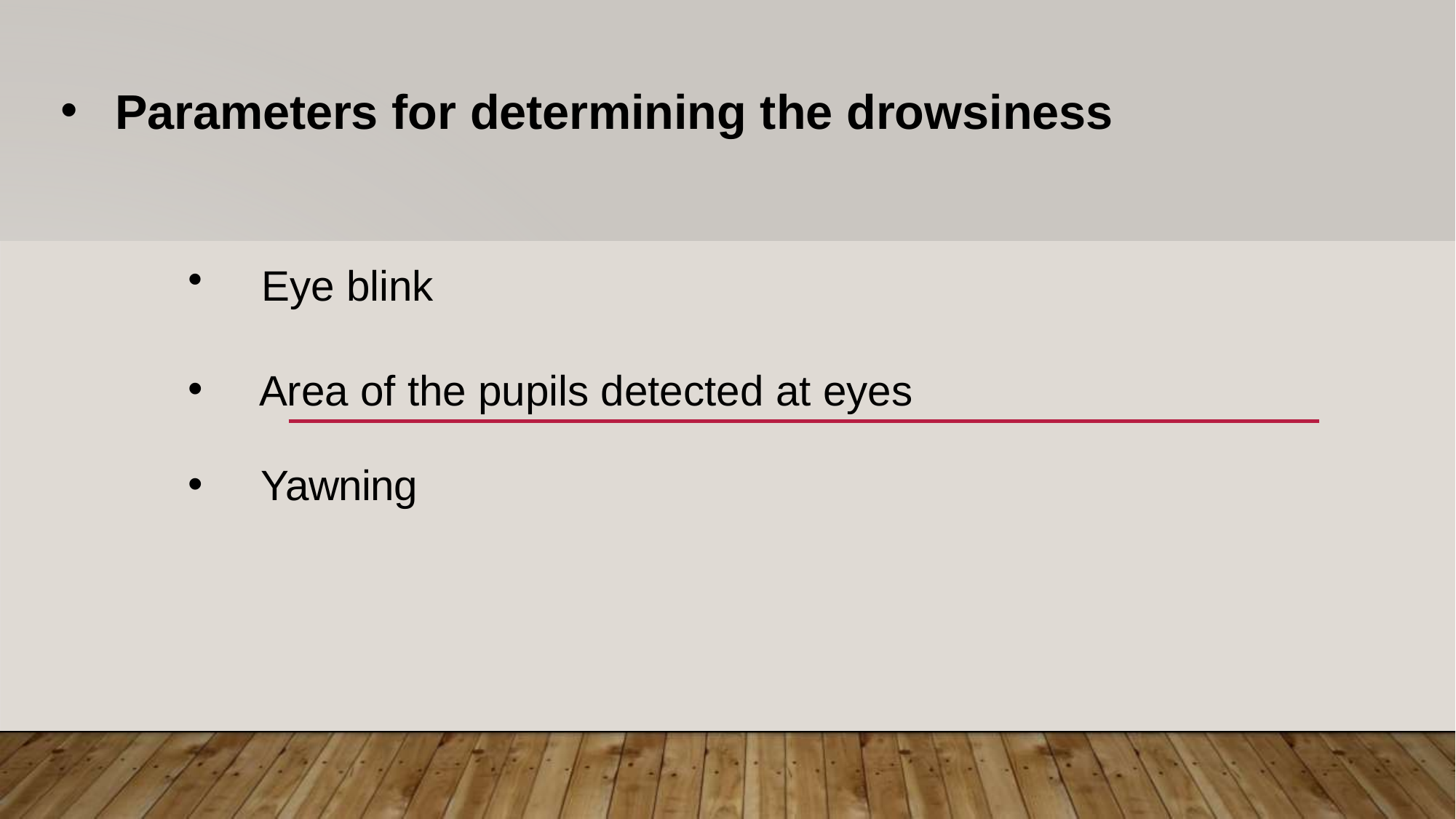

Parameters for determining the drowsiness

Eye blink

Area of the pupils detected at eyes

Yawning